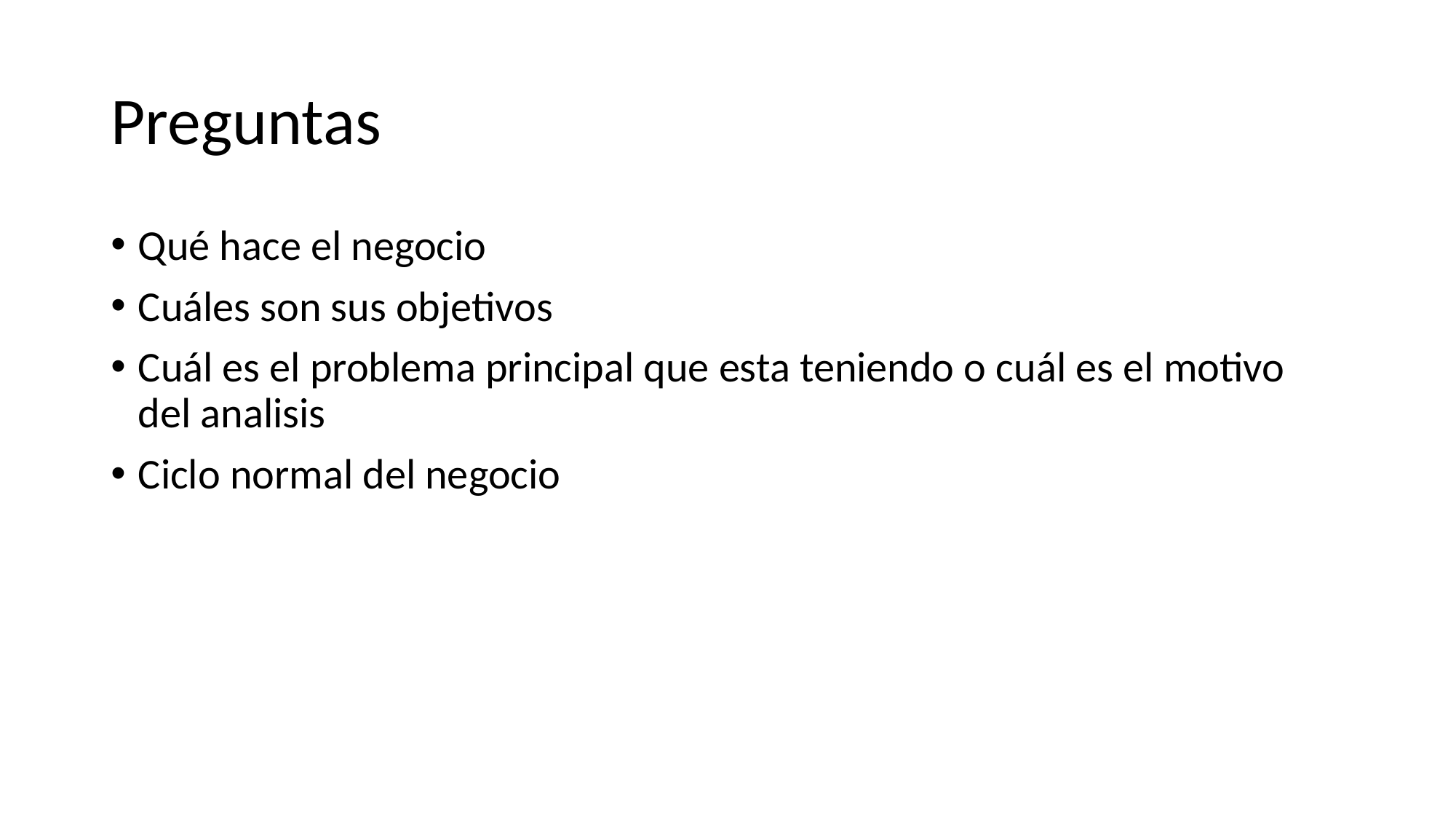

# Preguntas
Qué hace el negocio
Cuáles son sus objetivos
Cuál es el problema principal que esta teniendo o cuál es el motivo del analisis
Ciclo normal del negocio